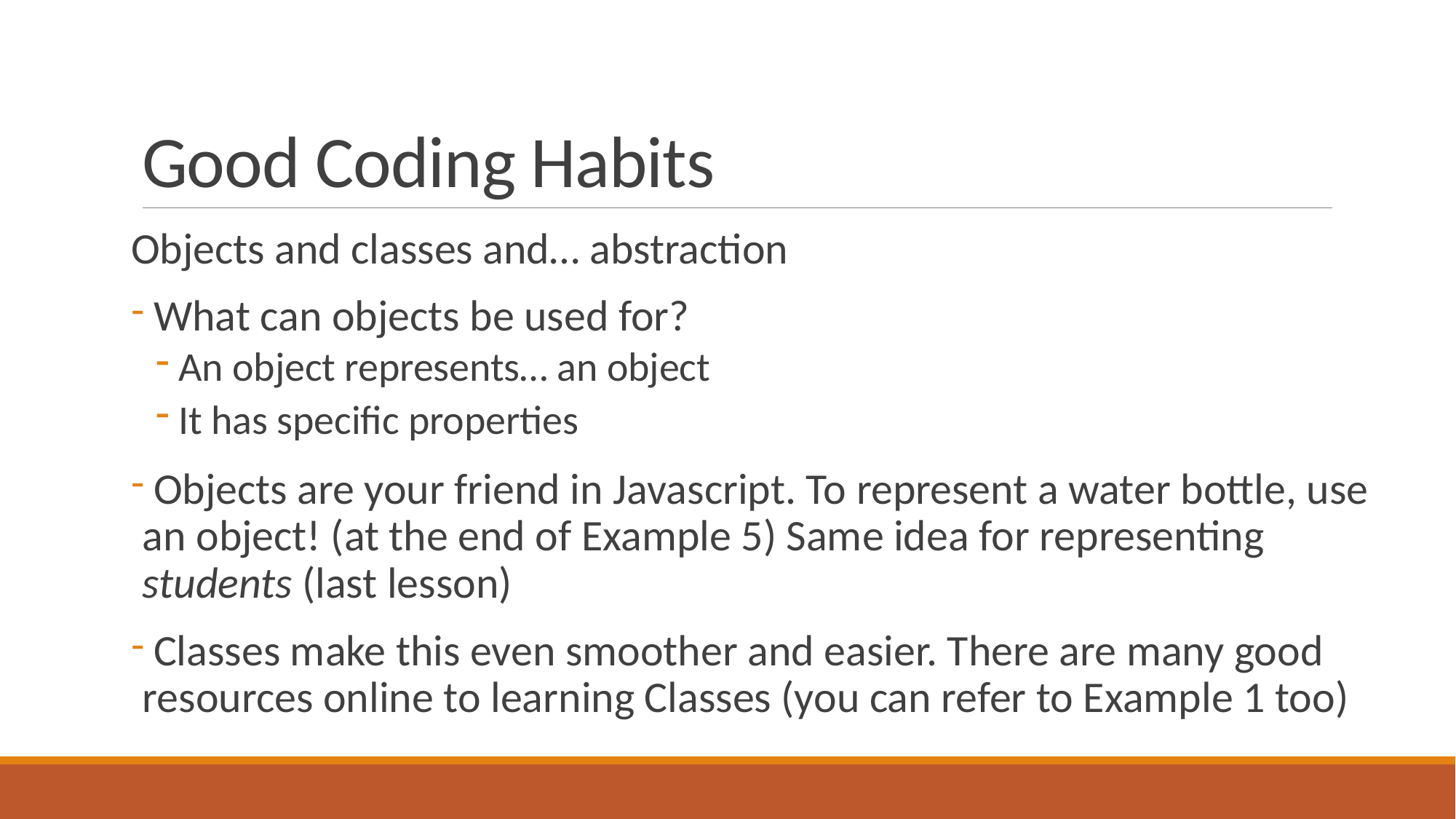

# Good Coding Habits
Objects and classes and… abstraction
 What can objects be used for?
An object represents… an object
It has specific properties
 Objects are your friend in Javascript. To represent a water bottle, use an object! (at the end of Example 5) Same idea for representing students (last lesson)
 Classes make this even smoother and easier. There are many good resources online to learning Classes (you can refer to Example 1 too)